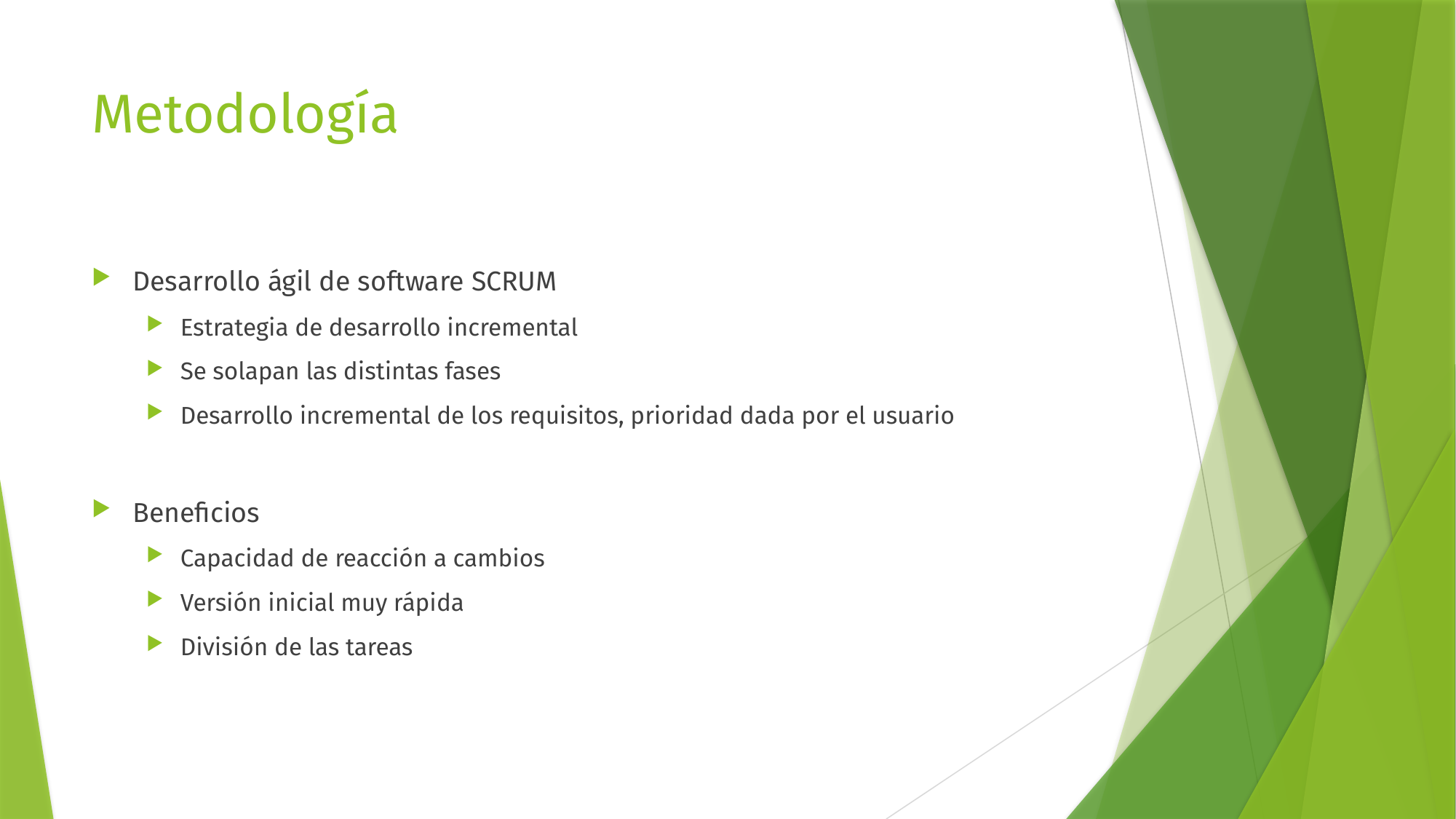

# Metodología
Desarrollo ágil de software SCRUM
Estrategia de desarrollo incremental
Se solapan las distintas fases
Desarrollo incremental de los requisitos, prioridad dada por el usuario

Beneficios
Capacidad de reacción a cambios
Versión inicial muy rápida
División de las tareas